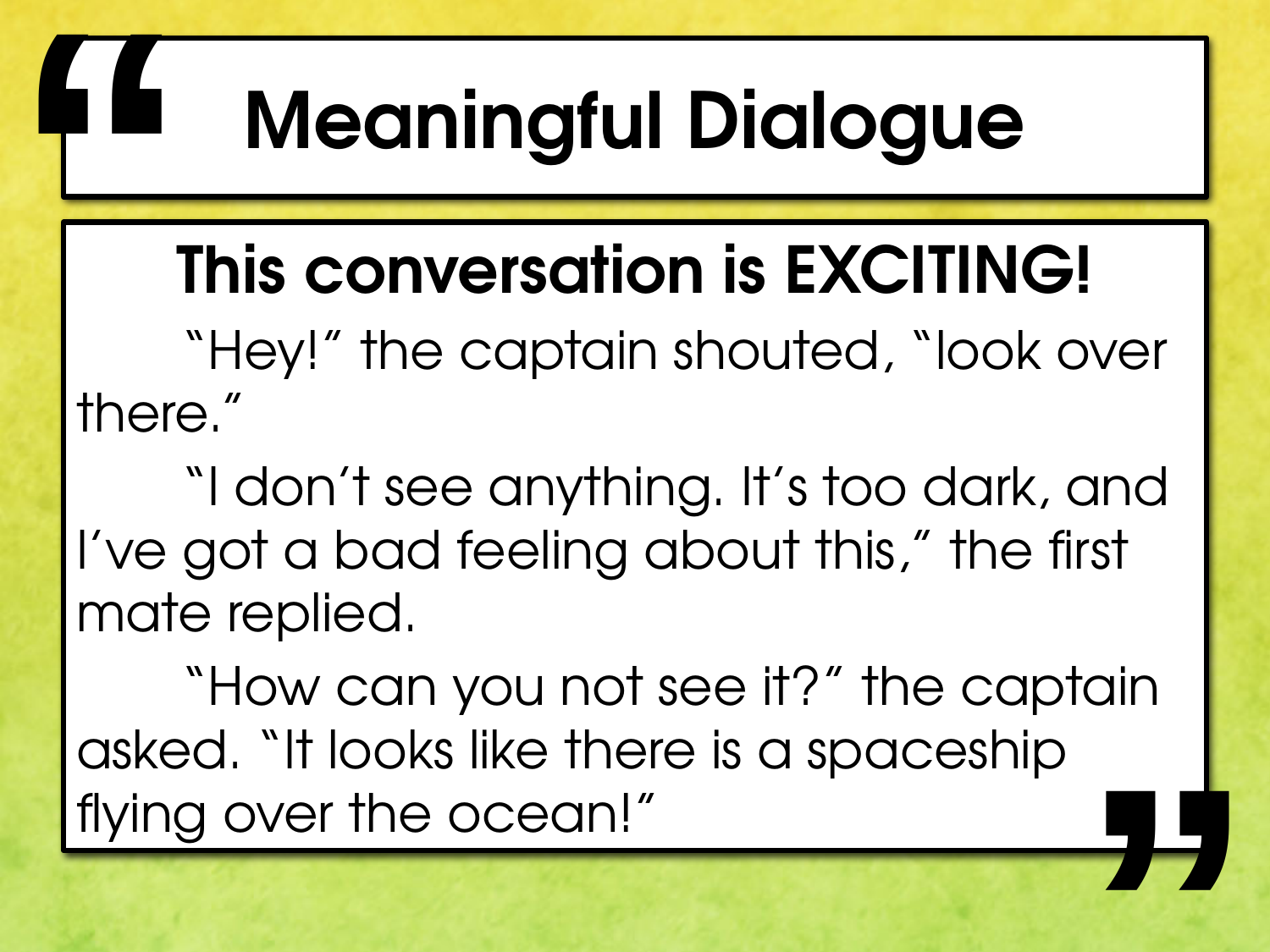

“
# Meaningful Dialogue
This conversation is EXCITING!
	“Hey!” the captain shouted, “look over there.”
	“I don’t see anything. It’s too dark, and I’ve got a bad feeling about this,” the first mate replied.
	“How can you not see it?” the captain asked. “It looks like there is a spaceship flying over the ocean!”
”